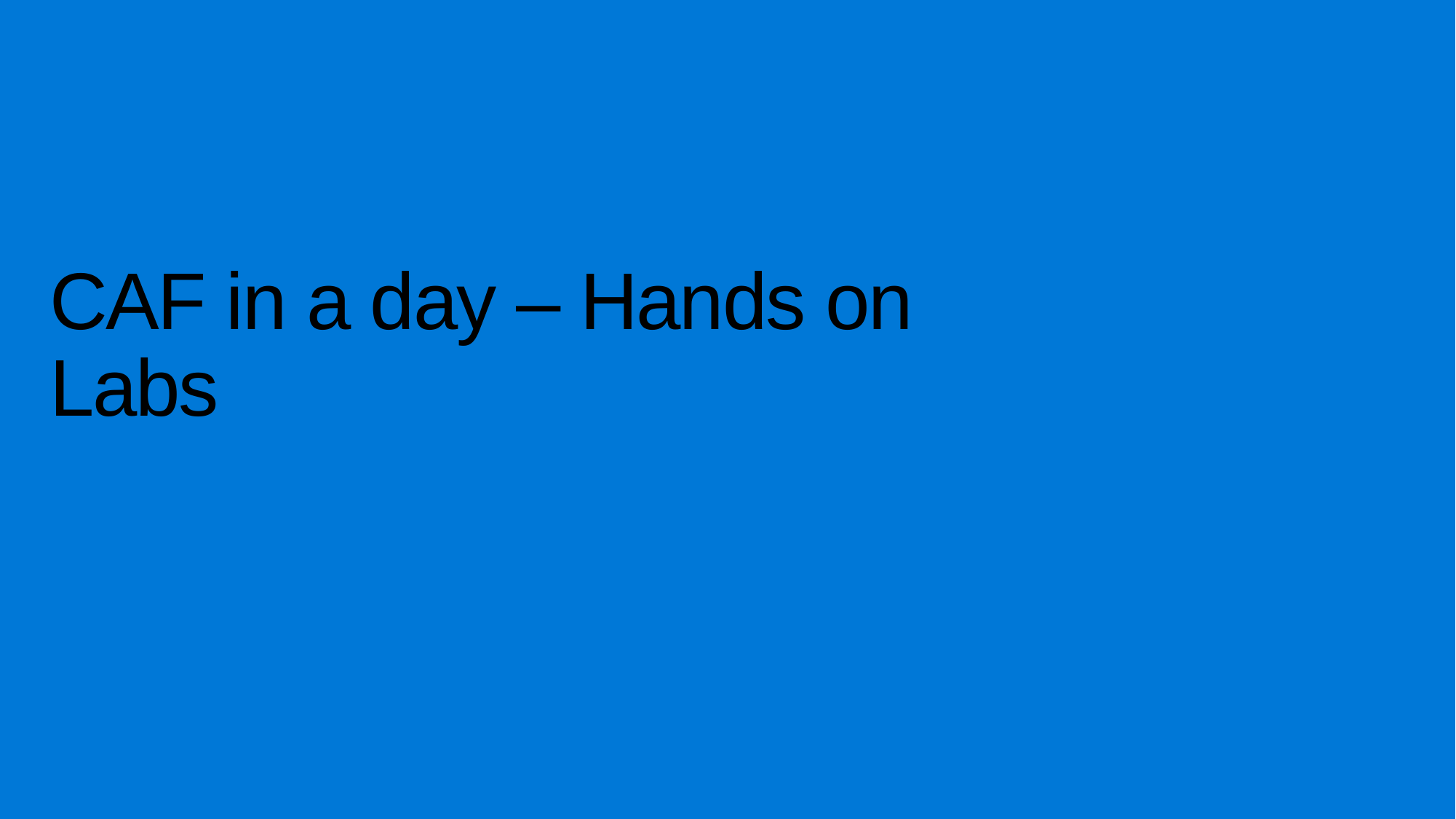

# CAF in a day – Hands on Labs